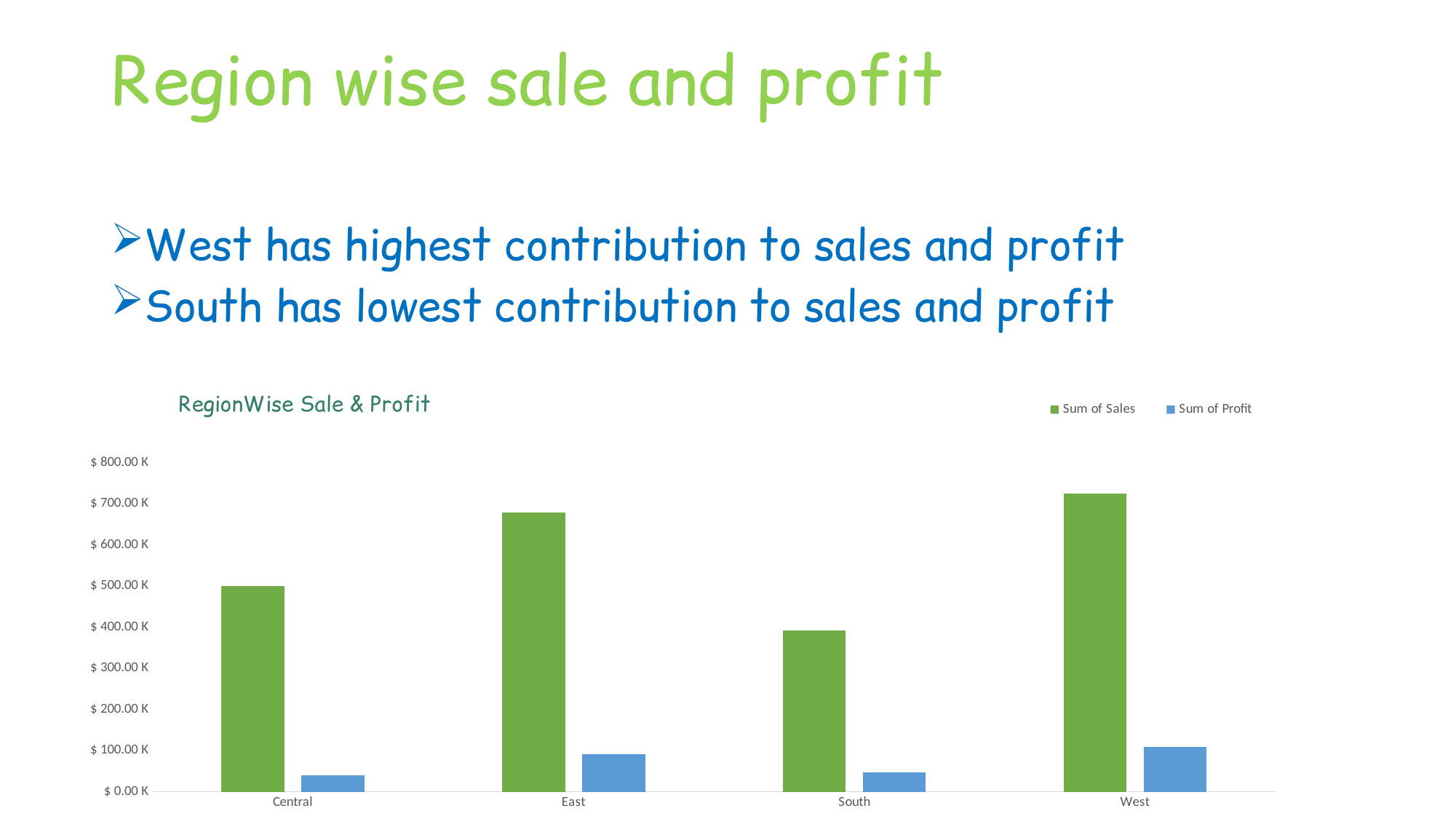

# Region wise sale and profit
West has highest contribution to sales and profit
South has lowest contribution to sales and profit

### Chart: RegionWise Sale & Profit

| Category | Sum of Sales | Sum of Profit |
|---|---|---|
| Central | 501239.76999999944 | 39706.07999999999 |
| East | 678781.2899999979 | 91522.4099999999 |
| South | 391721.8800000001 | 46749.31999999996 |
| West | 725457.8299999987 | 108418.07000000011 |